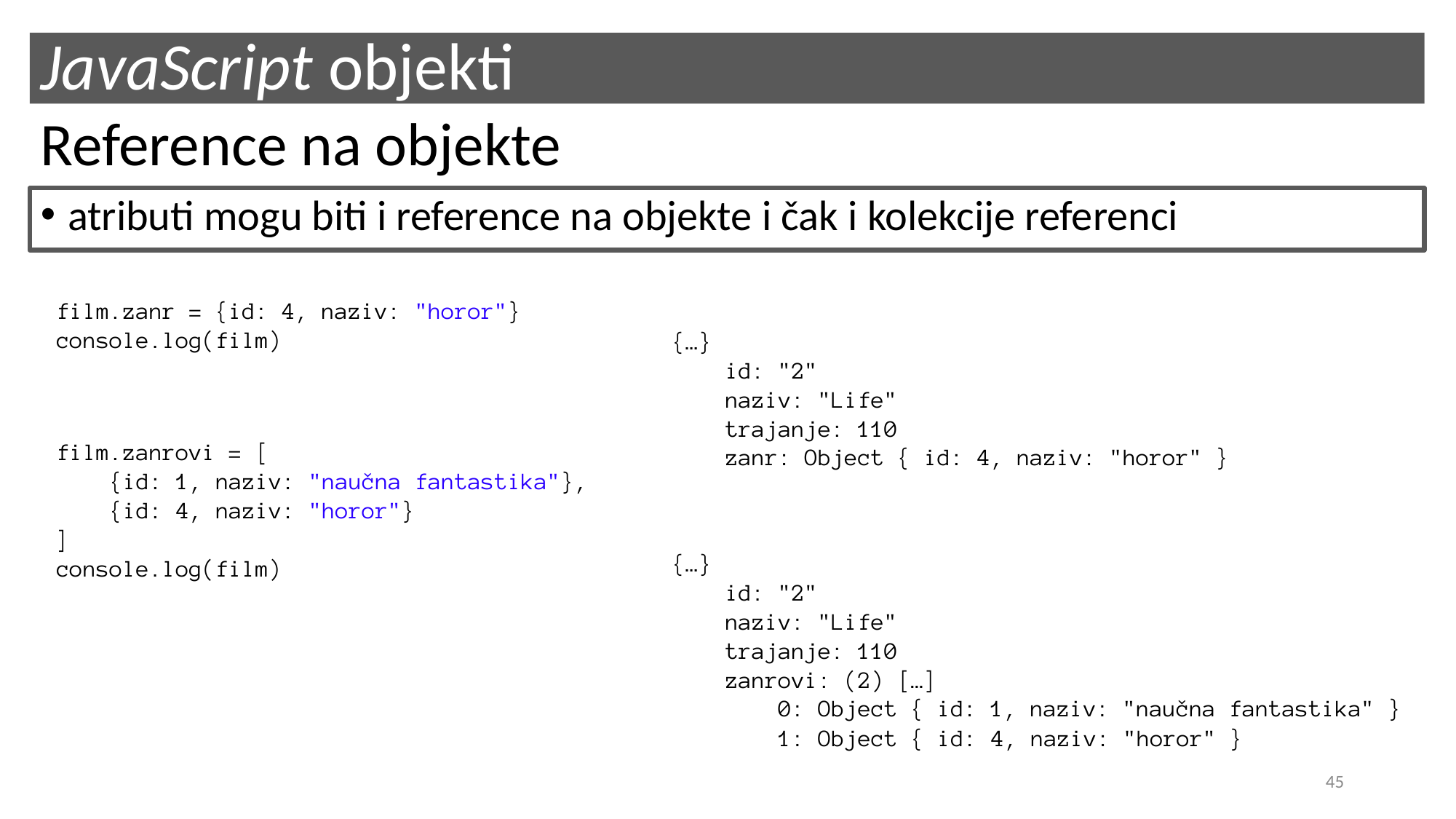

# JavaScript objekti
Reference na objekte
atributi mogu biti i reference na objekte i čak i kolekcije referenci
film.zanr = {id: 4, naziv: "horor"}
console.log(film)

{…}
​    id: "2"
    ​naziv: "Life"
    ​trajanje: 110
    zanr: Object { id: 4, naziv: "horor" }
film.zanrovi = [
    {id: 1, naziv: "naučna fantastika"},
    {id: 4, naziv: "horor"}
]
console.log(film)
{…}
    ​id: "2"
​    naziv: "Life"
​    trajanje: 110
    zanrovi: (2) […]
        0: Object { id: 1, naziv: "naučna fantastika" }
        1: Object { id: 4, naziv: "horor" }
45